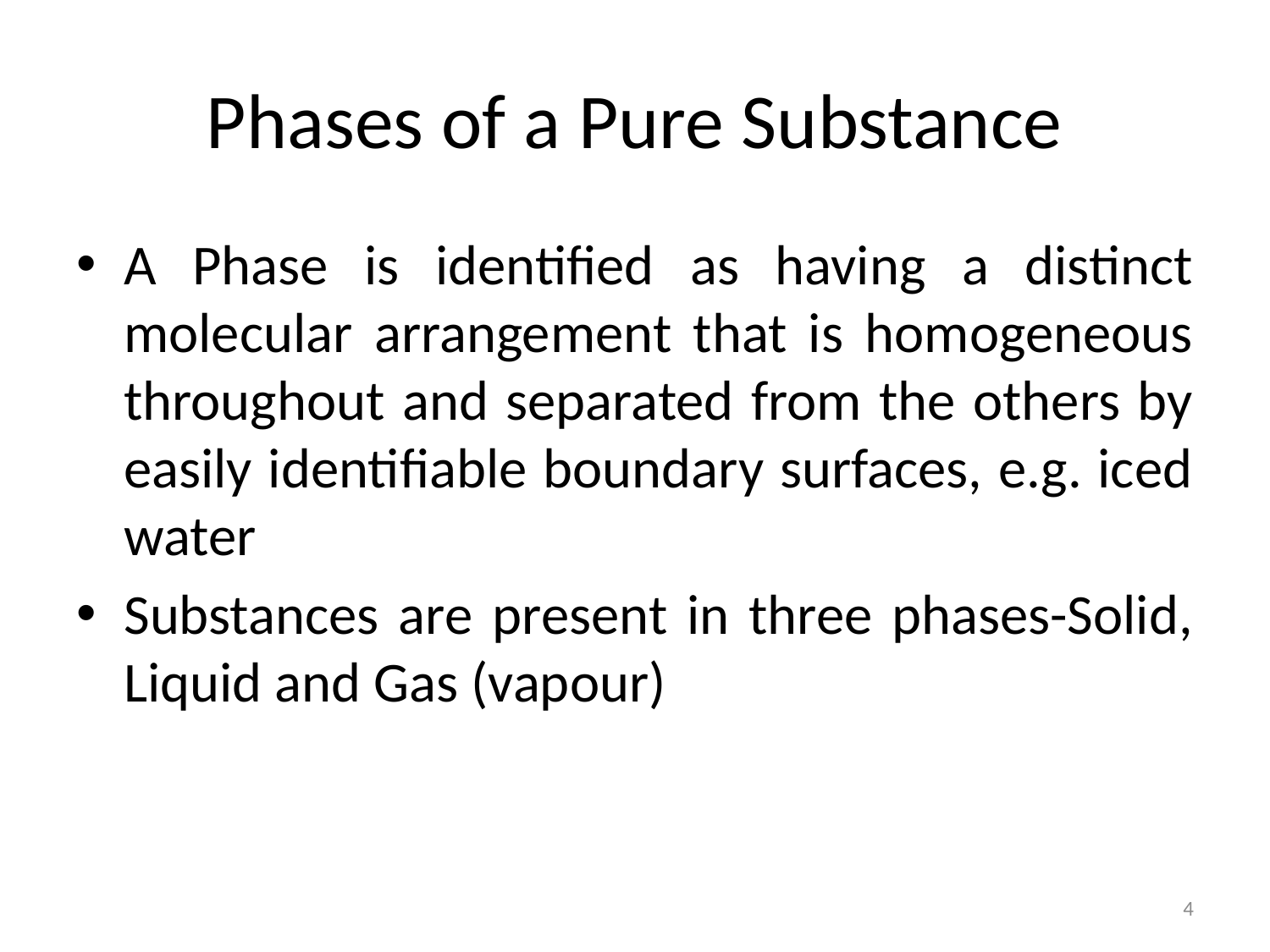

# Phases of a Pure Substance
A Phase is identified as having a distinct molecular arrangement that is homogeneous throughout and separated from the others by easily identifiable boundary surfaces, e.g. iced water
Substances are present in three phases-Solid, Liquid and Gas (vapour)

4